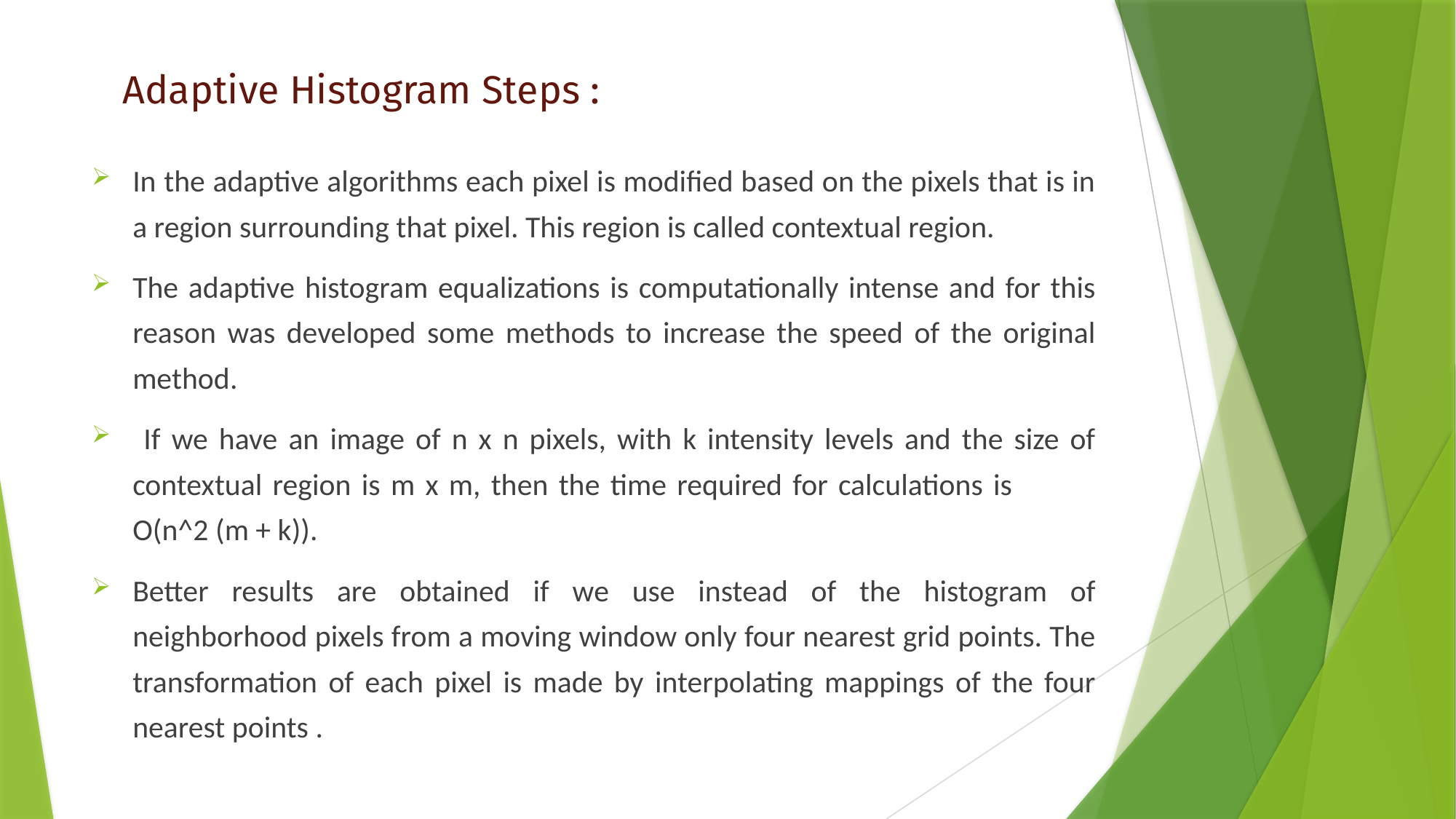

# Adaptive Histogram Steps :
In the adaptive algorithms each pixel is modified based on the pixels that is in a region surrounding that pixel. This region is called contextual region.
The adaptive histogram equalizations is computationally intense and for this reason was developed some methods to increase the speed of the original method.
 If we have an image of n x n pixels, with k intensity levels and the size of contextual region is m x m, then the time required for calculations is         O(n^2 (m + k)).
Better results are obtained if we use instead of the histogram of neighborhood pixels from a moving window only four nearest grid points. The transformation of each pixel is made by interpolating mappings of the four nearest points .